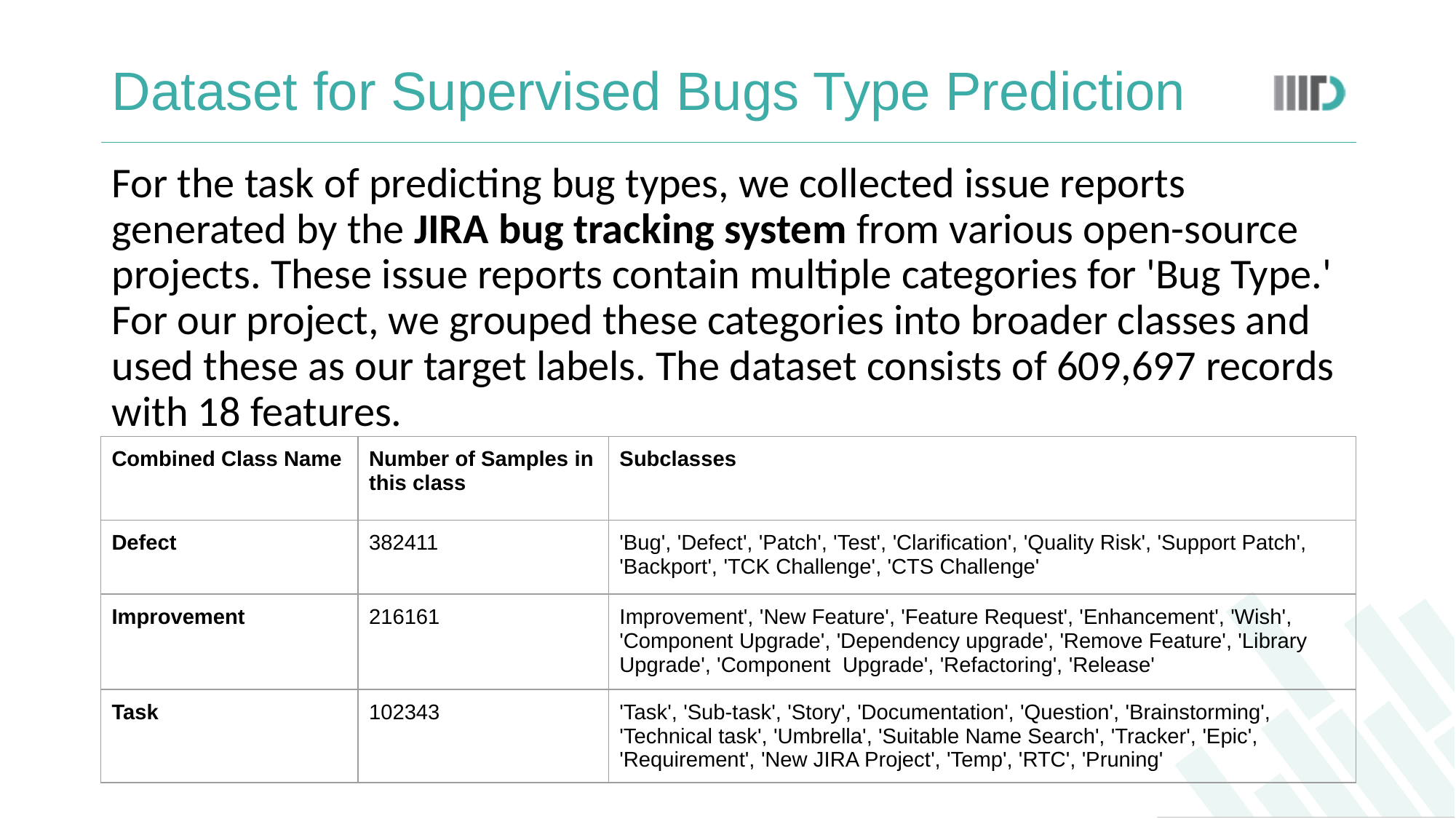

# Dataset for Supervised Bugs Type Prediction
For the task of predicting bug types, we collected issue reports generated by the JIRA bug tracking system from various open-source projects. These issue reports contain multiple categories for 'Bug Type.' For our project, we grouped these categories into broader classes and used these as our target labels. The dataset consists of 609,697 records with 18 features.

| Combined Class Name | Number of Samples in this class | Subclasses |
| --- | --- | --- |
| Defect | 382411 | 'Bug', 'Defect', 'Patch', 'Test', 'Clarification', 'Quality Risk', 'Support Patch', 'Backport', 'TCK Challenge', 'CTS Challenge' |
| Improvement | 216161 | Improvement', 'New Feature', 'Feature Request', 'Enhancement', 'Wish', 'Component Upgrade', 'Dependency upgrade', 'Remove Feature', 'Library Upgrade', 'Component Upgrade', 'Refactoring', 'Release' |
| Task | 102343 | 'Task', 'Sub-task', 'Story', 'Documentation', 'Question', 'Brainstorming', 'Technical task', 'Umbrella', 'Suitable Name Search', 'Tracker', 'Epic', 'Requirement', 'New JIRA Project', 'Temp', 'RTC', 'Pruning' |